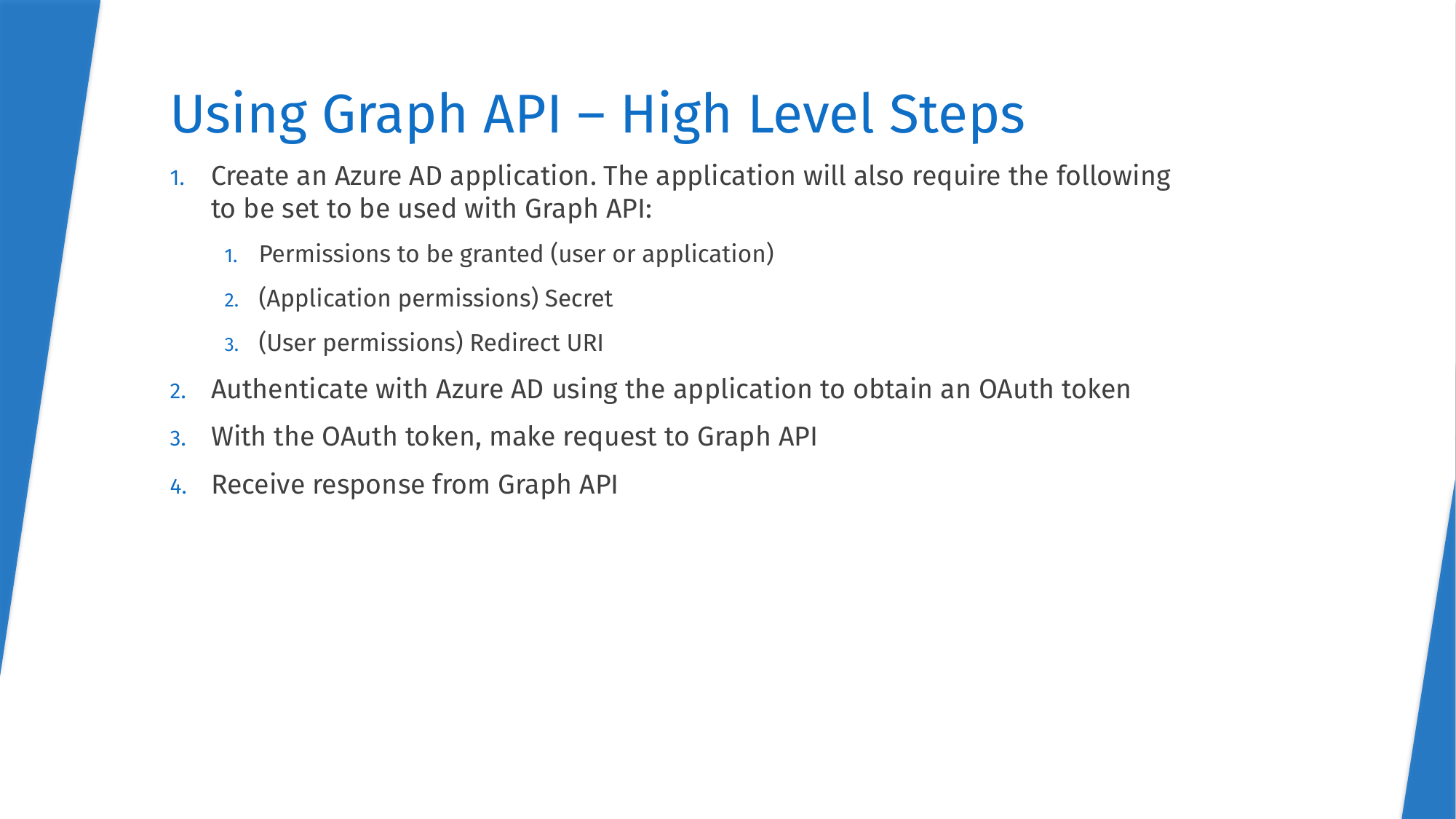

# Using Graph API – High Level Steps
Create an Azure AD application. The application will also require the following to be set to be used with Graph API:
Permissions to be granted (user or application)
(Application permissions) Secret
(User permissions) Redirect URI
Authenticate with Azure AD using the application to obtain an OAuth token
With the OAuth token, make request to Graph API
Receive response from Graph API